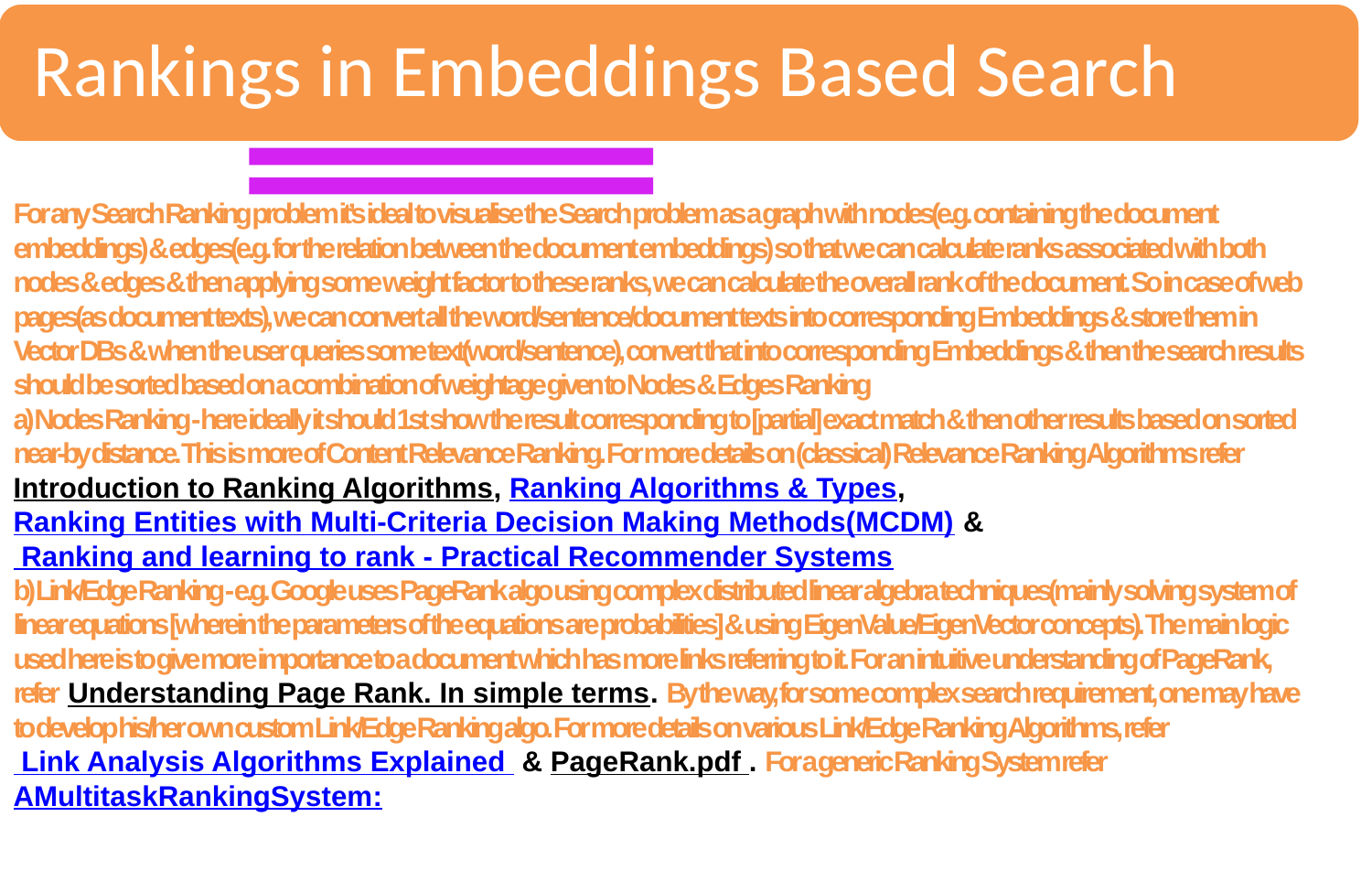

Rankings in Embeddings Based Search

For any Search Ranking problem it’s ideal to visualise the Search problem as a graph with nodes(e.g. containing the document embeddings) & edges(e.g. for the relation between the document embeddings) so that we can calculate ranks associated with both nodes & edges & then applying some weight factor to these ranks, we can calculate the overall rank of the document. So in case of web pages(as document texts), we can convert all the word/sentence/document texts into corresponding Embeddings & store them in Vector DBs & when the user queries some text(word/sentence), convert that into corresponding Embeddings & then the search results should be sorted based on a combination of weightage given to Nodes & Edges Ranking
a) Nodes Ranking - here ideally it should 1st show the result corresponding to [partial] exact match & then other results based on sorted near-by distance. This is more of Content Relevance Ranking. For more details on (classical) Relevance Ranking Algorithms refer Introduction to Ranking Algorithms, Ranking Algorithms & Types, Ranking Entities with Multi-Criteria Decision Making Methods(MCDM) & Ranking and learning to rank - Practical Recommender Systems
b) Link/Edge Ranking - e.g. Google uses PageRank algo using complex distributed linear algebra techniques(mainly solving system of linear equations [wherein the parameters of the equations are probabilities] & using EigenValue/EigenVector concepts). The main logic used here is to give more importance to a document which has more links referring to it. For an intuitive understanding of PageRank, refer  Understanding Page Rank. In simple terms. By the way, for some complex search requirement, one may have to develop his/her own custom Link/Edge Ranking algo. For more details on various Link/Edge Ranking Algorithms, refer   Link Analysis Algorithms Explained  & PageRank.pdf . For a generic Ranking System refer AMultitaskRankingSystem: